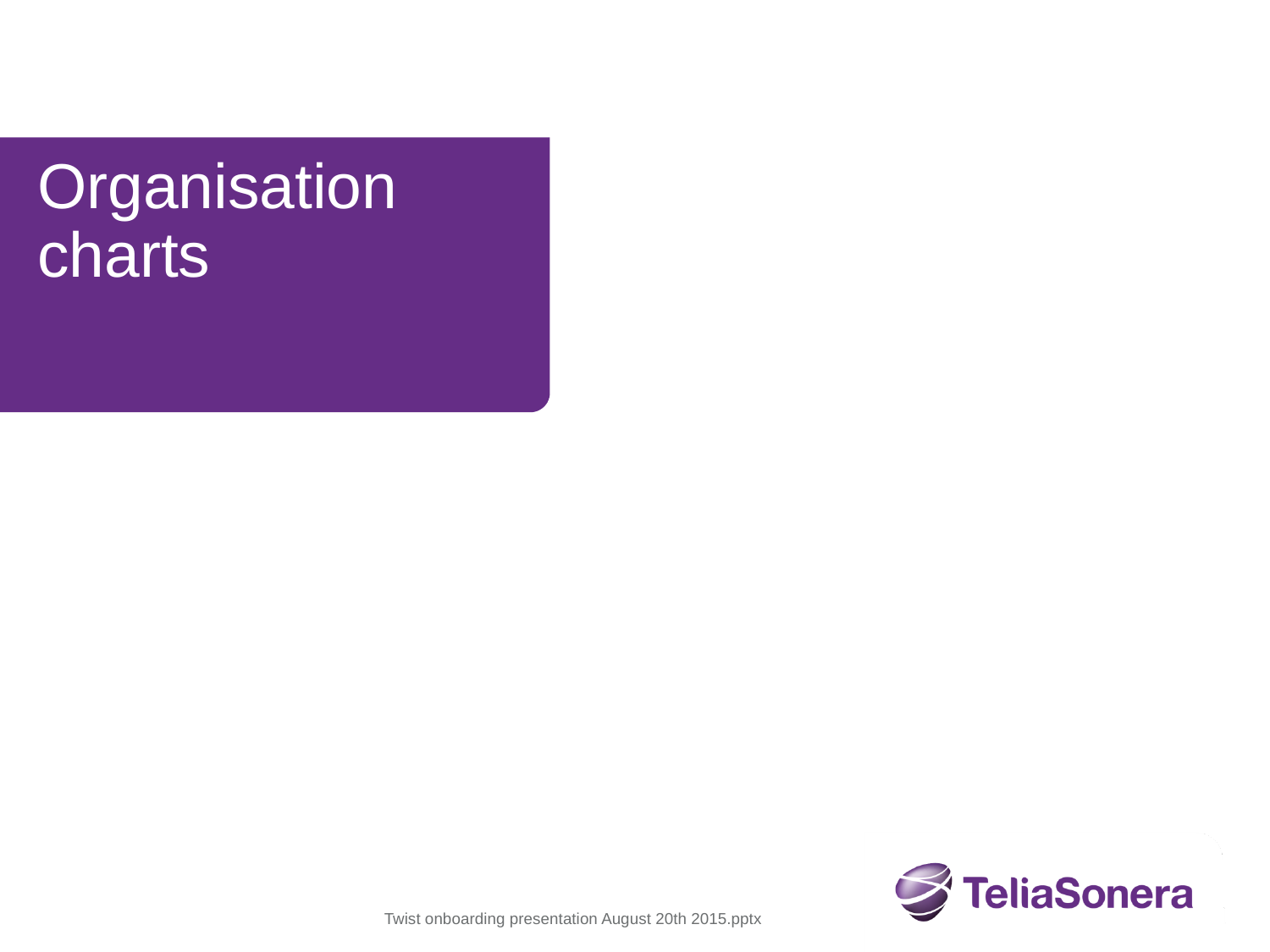

# Organisation charts
Twist onboarding presentation August 20th 2015.pptx